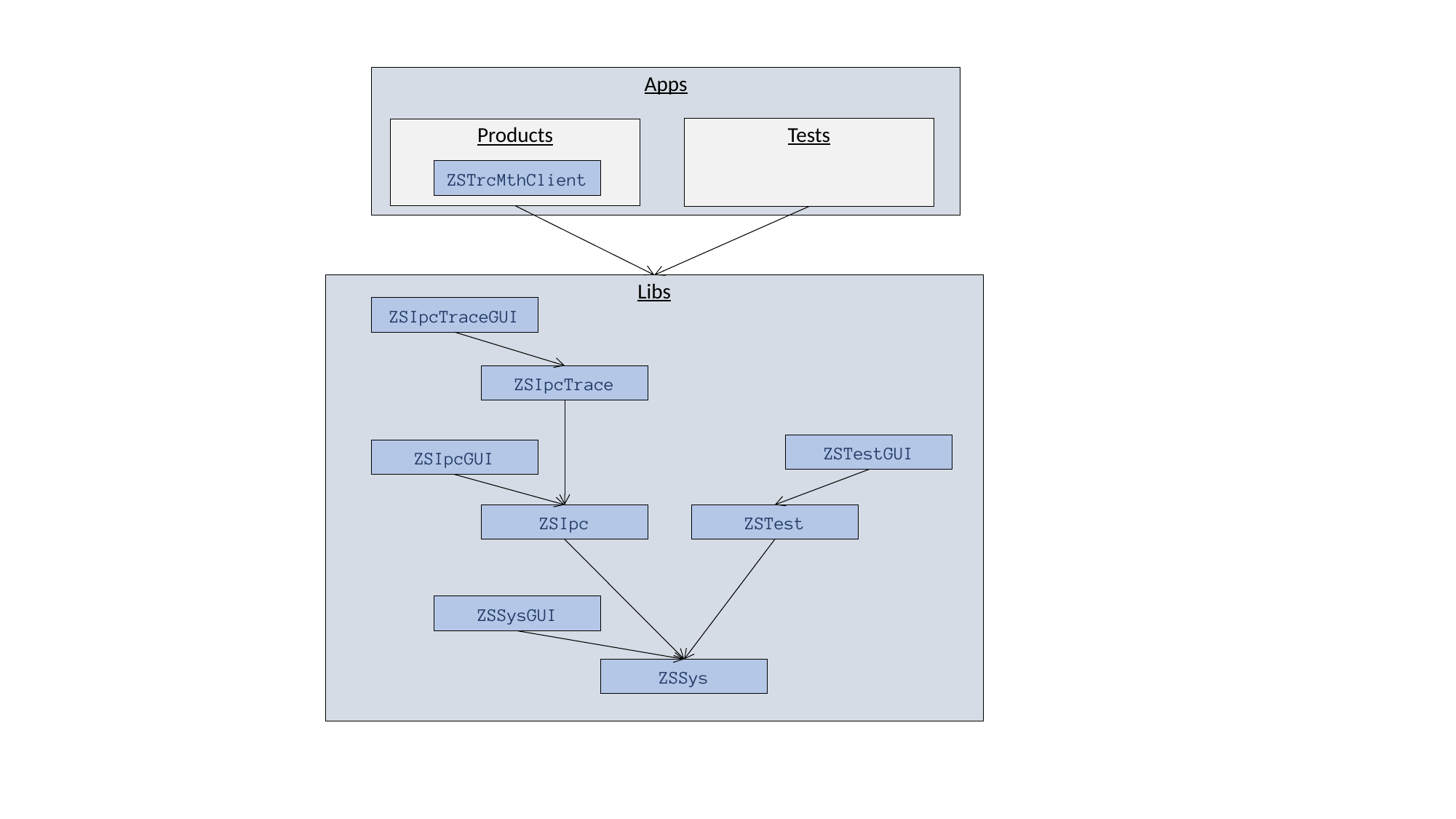

Apps
Tests
Products
ZSTrcMthClient
# Libs
ZSIpcTraceGUI
ZSIpcTrace
ZSTestGUI
ZSIpcGUI
ZSIpc
ZSTest
ZSSysGUI
ZSSys